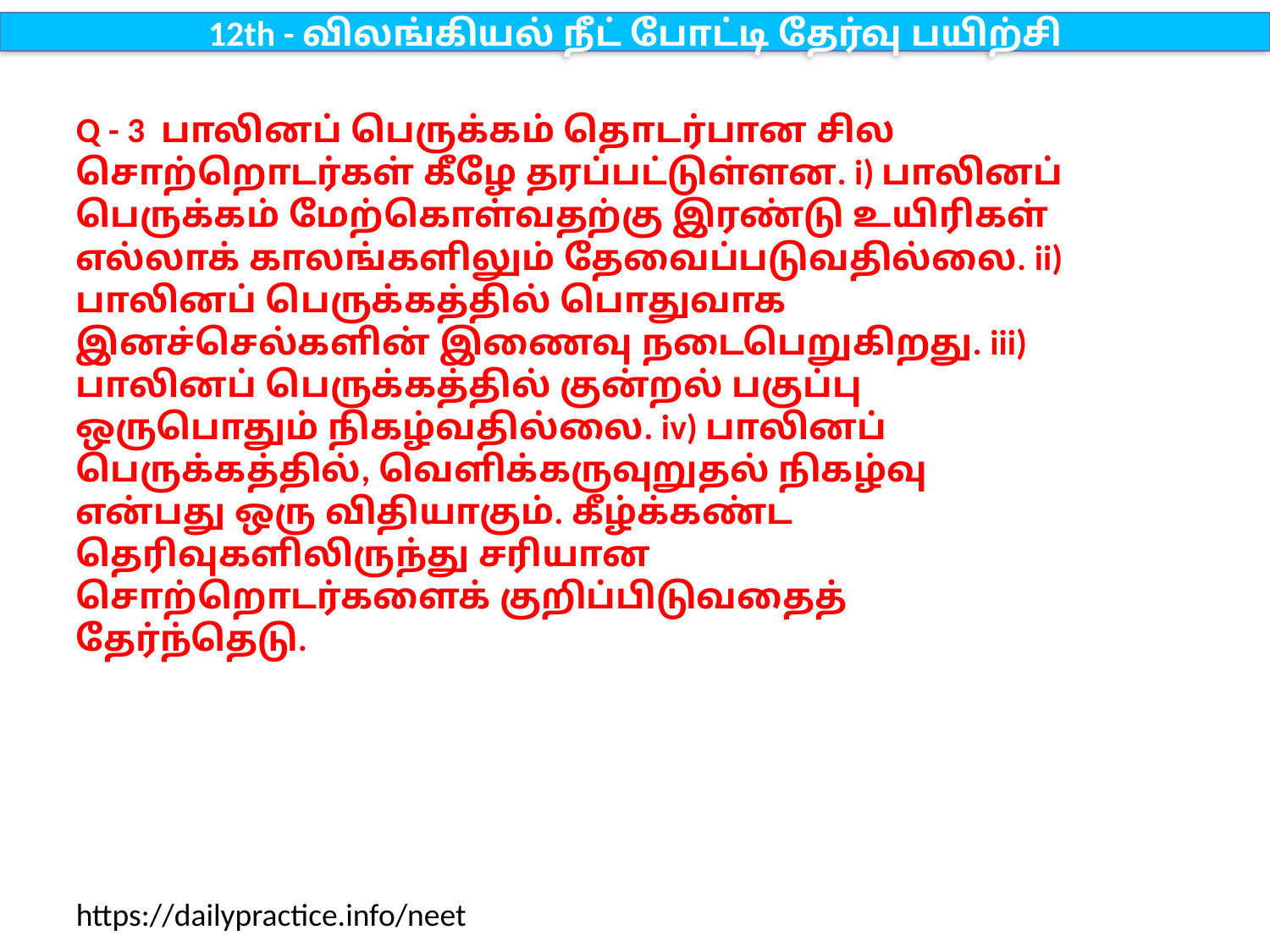

12th - விலங்கியல் நீட் போட்டி தேர்வு பயிற்சி

Q - 3  பாலினப் பெருக்கம் தொடர்பான சில சொற்றொடர்கள் கீழே தரப்பட்டுள்ளன. i) பாலினப் பெருக்கம் மேற்கொள்வதற்கு இரண்டு உயிரிகள் எல்லாக் காலங்களிலும் தேவைப்படுவதில்லை. ii) பாலினப் பெருக்கத்தில் பொதுவாக இனச்செல்களின் இணைவு நடைபெறுகிறது. iii) பாலினப் பெருக்கத்தில் குன்றல் பகுப்பு ஒருபொதும் நிகழ்வதில்லை. iv) பாலினப் பெருக்கத்தில், வெளிக்கருவுறுதல் நிகழ்வு என்பது ஒரு விதியாகும். கீழ்க்கண்ட தெரிவுகளிலிருந்து சரியான சொற்றொடர்களைக் குறிப்பிடுவதைத் தேர்ந்தெடு.

https://dailypractice.info/neet